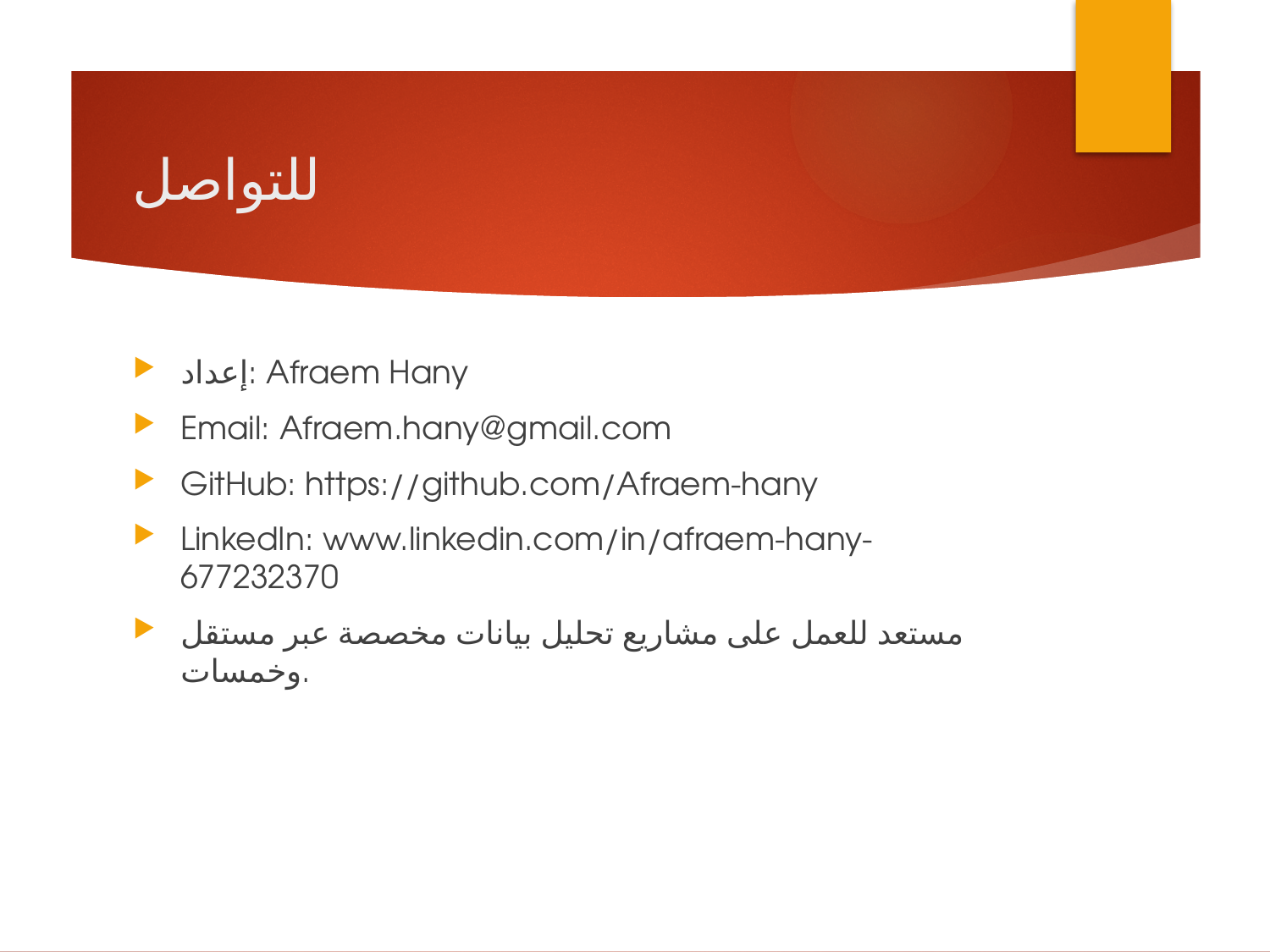

# للتواصل
إعداد: Afraem Hany
Email: Afraem.hany@gmail.com
GitHub: https://github.com/Afraem-hany
LinkedIn: www.linkedin.com/in/afraem-hany-677232370
مستعد للعمل على مشاريع تحليل بيانات مخصصة عبر مستقل وخمسات.